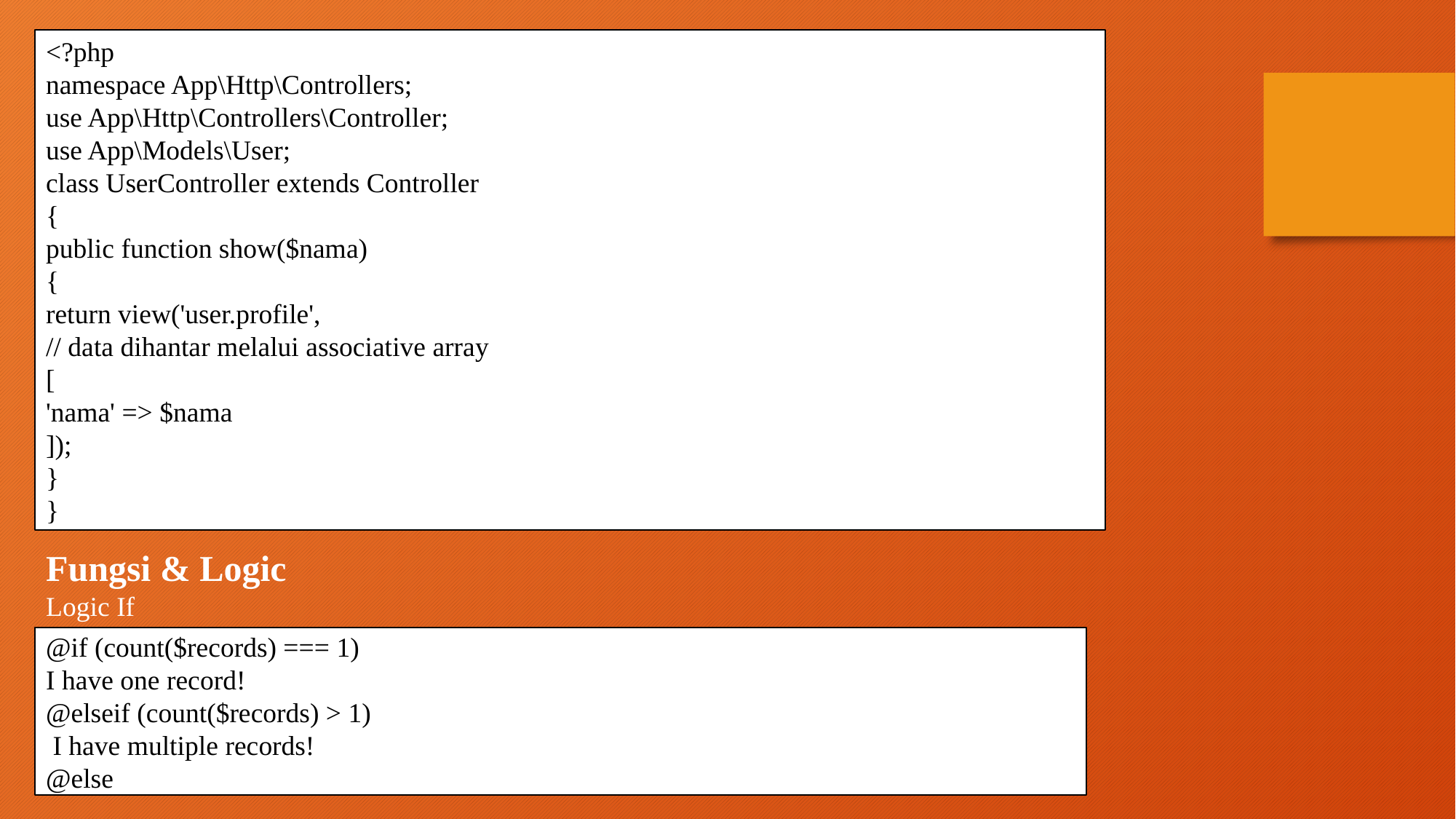

<?php
namespace App\Http\Controllers;
use App\Http\Controllers\Controller;
use App\Models\User;
class UserController extends Controller
{
public function show($nama)
{
return view('user.profile',
// data dihantar melalui associative array
[
'nama' => $nama
]);
}
}
Fungsi & Logic
Logic If
@if (count($records) === 1)
I have one record!
@elseif (count($records) > 1)
 I have multiple records!
@else